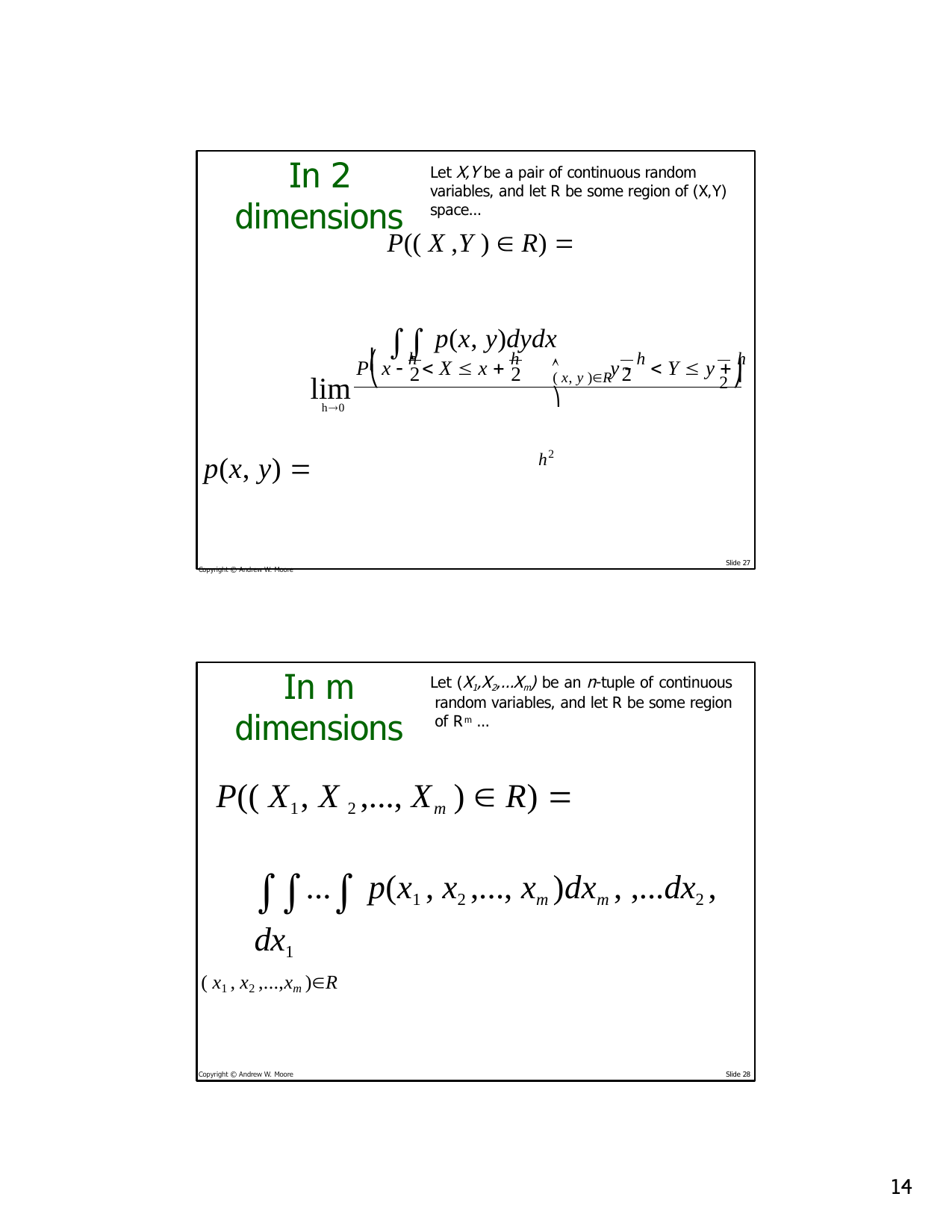

In 2  dimensions
Let X,Y be a pair of continuous random  variables, and let R be some region of (X,Y)  space…
P(( X ,Y ) ∈ R) =	∫∫ p(x, y)dydx
( x, y )∈R

p(x, y) =

∧	y − h < Y ≤ y + h ⎞
h2
P⎛ x − h < X ≤ x + h
⎜
2 ⎟
2	2
2

⎝
⎠
lim

h→0

Copyright © Andrew W. Moore
Slide 27

In m  dimensions
Let (X1,X2,…Xm) be an n-tuple of continuous  random variables, and let R be some region  of Rm …
P(( X1, X 2 ,..., Xm ) ∈ R) =
∫∫...∫ p(x1 , x2 ,..., xm )dxm , ,...dx2 , dx1
( x1 , x2 ,...,xm )∈R
Copyright © Andrew W. Moore
Slide 28
14